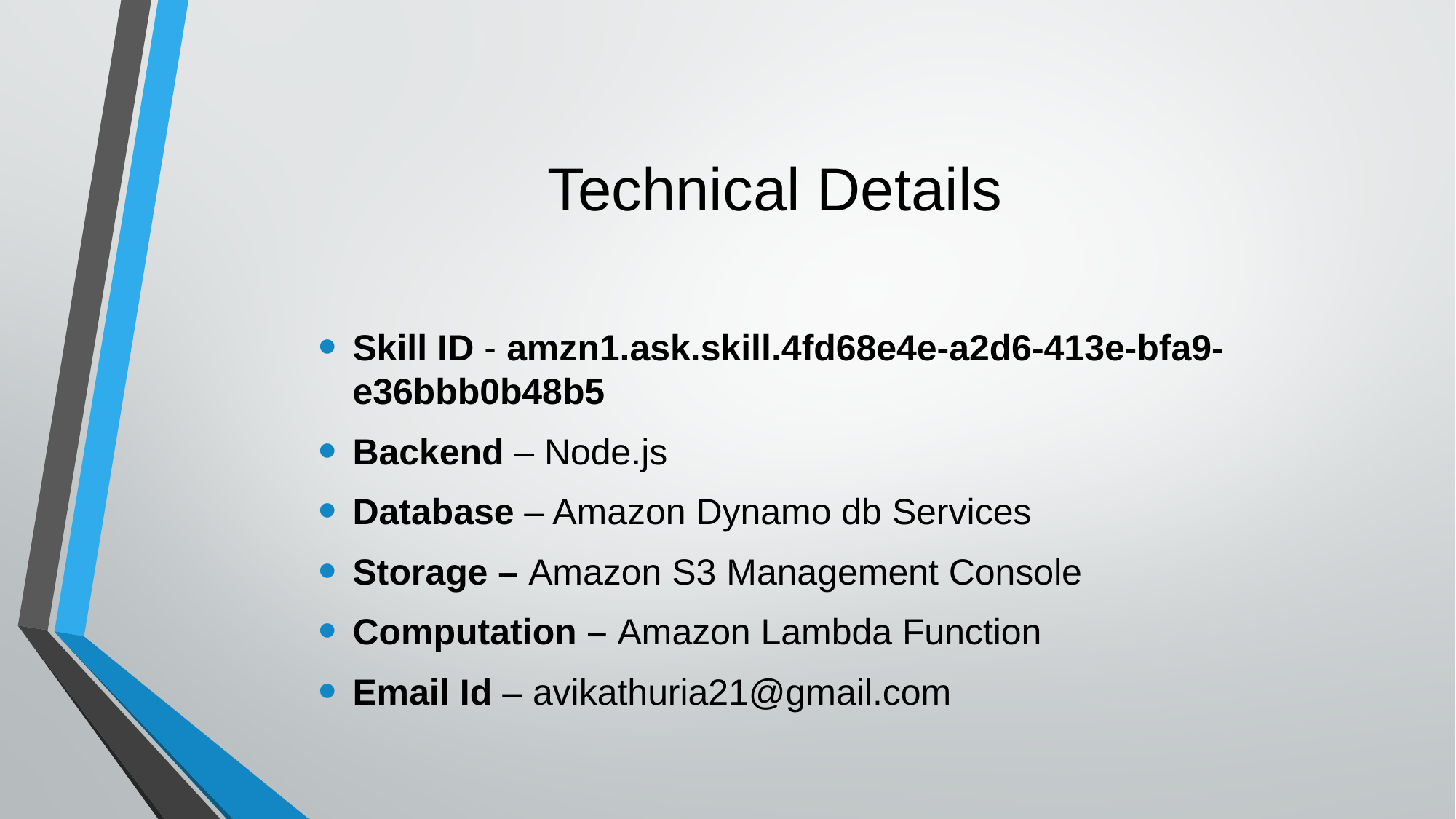

# Technical Details
Skill ID - amzn1.ask.skill.4fd68e4e-a2d6-413e-bfa9-e36bbb0b48b5
Backend – Node.js
Database – Amazon Dynamo db Services
Storage – Amazon S3 Management Console
Computation – Amazon Lambda Function
Email Id – avikathuria21@gmail.com